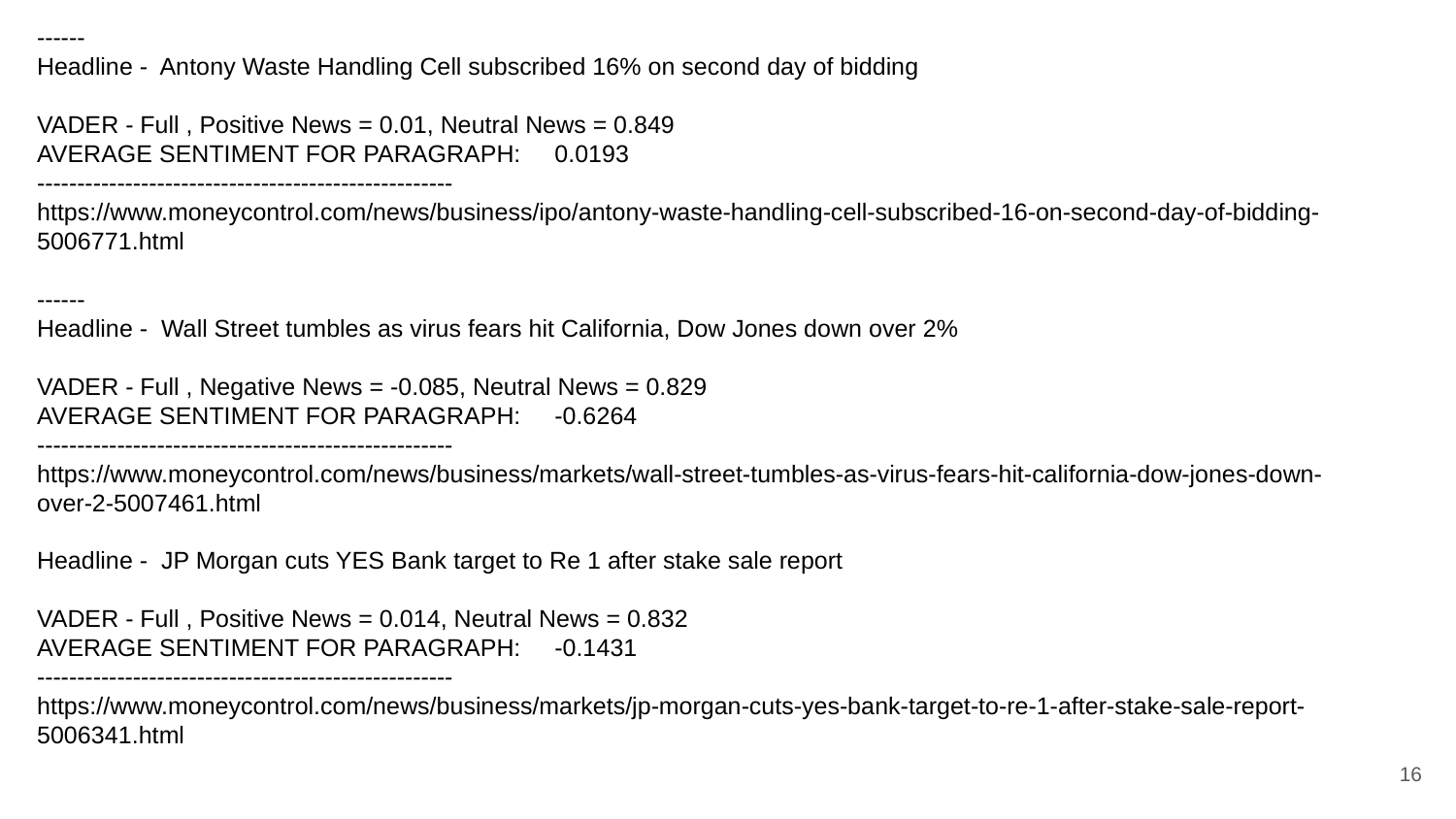

------
Headline -  Antony Waste Handling Cell subscribed 16% on second day of bidding

VADER - Full , Positive News = 0.01, Neutral News = 0.849
AVERAGE SENTIMENT FOR PARAGRAPH:     0.0193
----------------------------------------------------
https://www.moneycontrol.com/news/business/ipo/antony-waste-handling-cell-subscribed-16-on-second-day-of-bidding-5006771.html

------
Headline -  Wall Street tumbles as virus fears hit California, Dow Jones down over 2%

VADER - Full , Negative News = -0.085, Neutral News = 0.829
AVERAGE SENTIMENT FOR PARAGRAPH:     -0.6264
----------------------------------------------------
https://www.moneycontrol.com/news/business/markets/wall-street-tumbles-as-virus-fears-hit-california-dow-jones-down-over-2-5007461.html

Headline -  JP Morgan cuts YES Bank target to Re 1 after stake sale report

VADER - Full , Positive News = 0.014, Neutral News = 0.832
AVERAGE SENTIMENT FOR PARAGRAPH:     -0.1431
----------------------------------------------------
https://www.moneycontrol.com/news/business/markets/jp-morgan-cuts-yes-bank-target-to-re-1-after-stake-sale-report-5006341.html

16